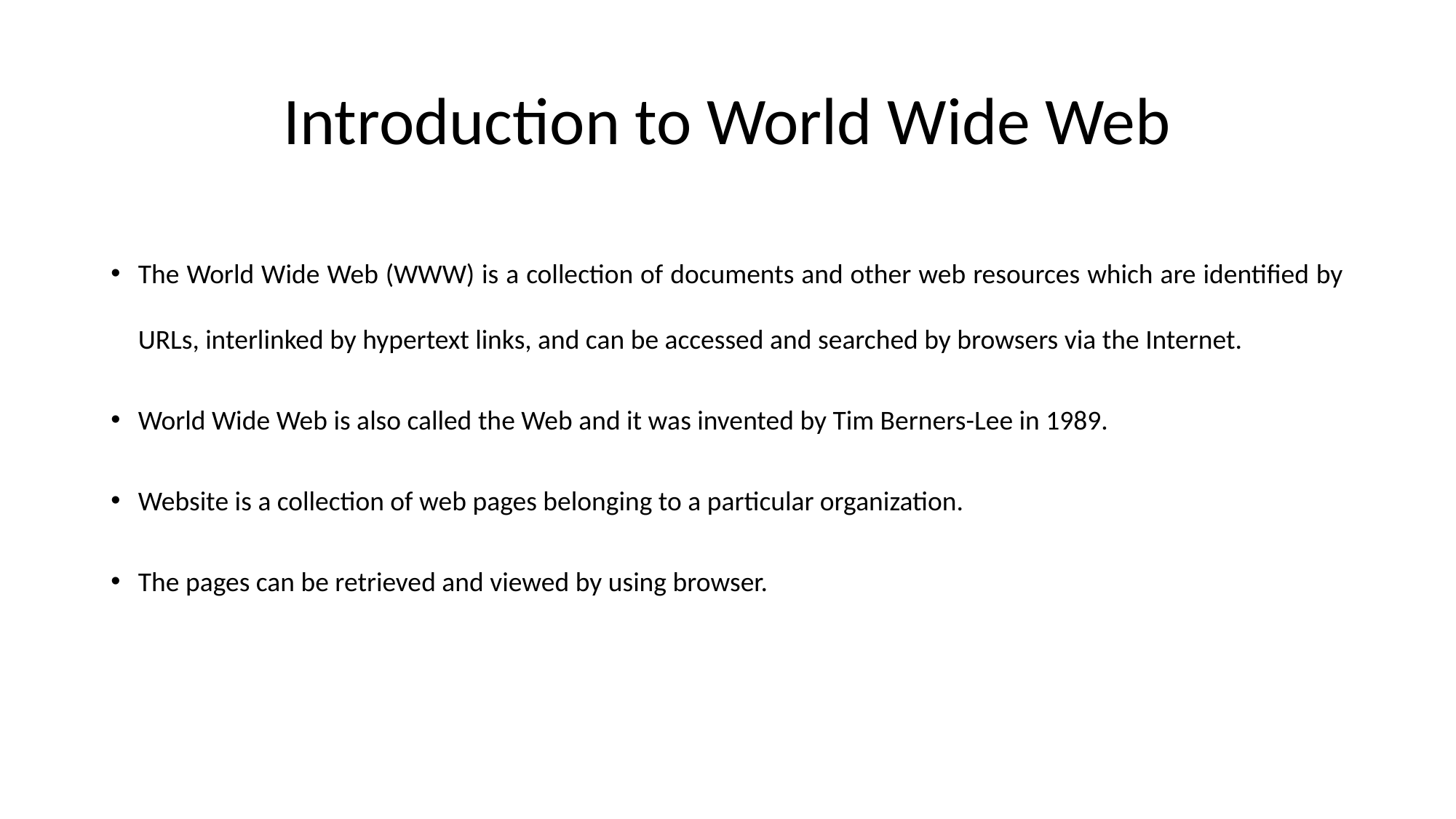

# Introduction to World Wide Web
The World Wide Web (WWW) is a collection of documents and other web resources which are identified by URLs, interlinked by hypertext links, and can be accessed and searched by browsers via the Internet.
World Wide Web is also called the Web and it was invented by Tim Berners-Lee in 1989.
Website is a collection of web pages belonging to a particular organization.
The pages can be retrieved and viewed by using browser.